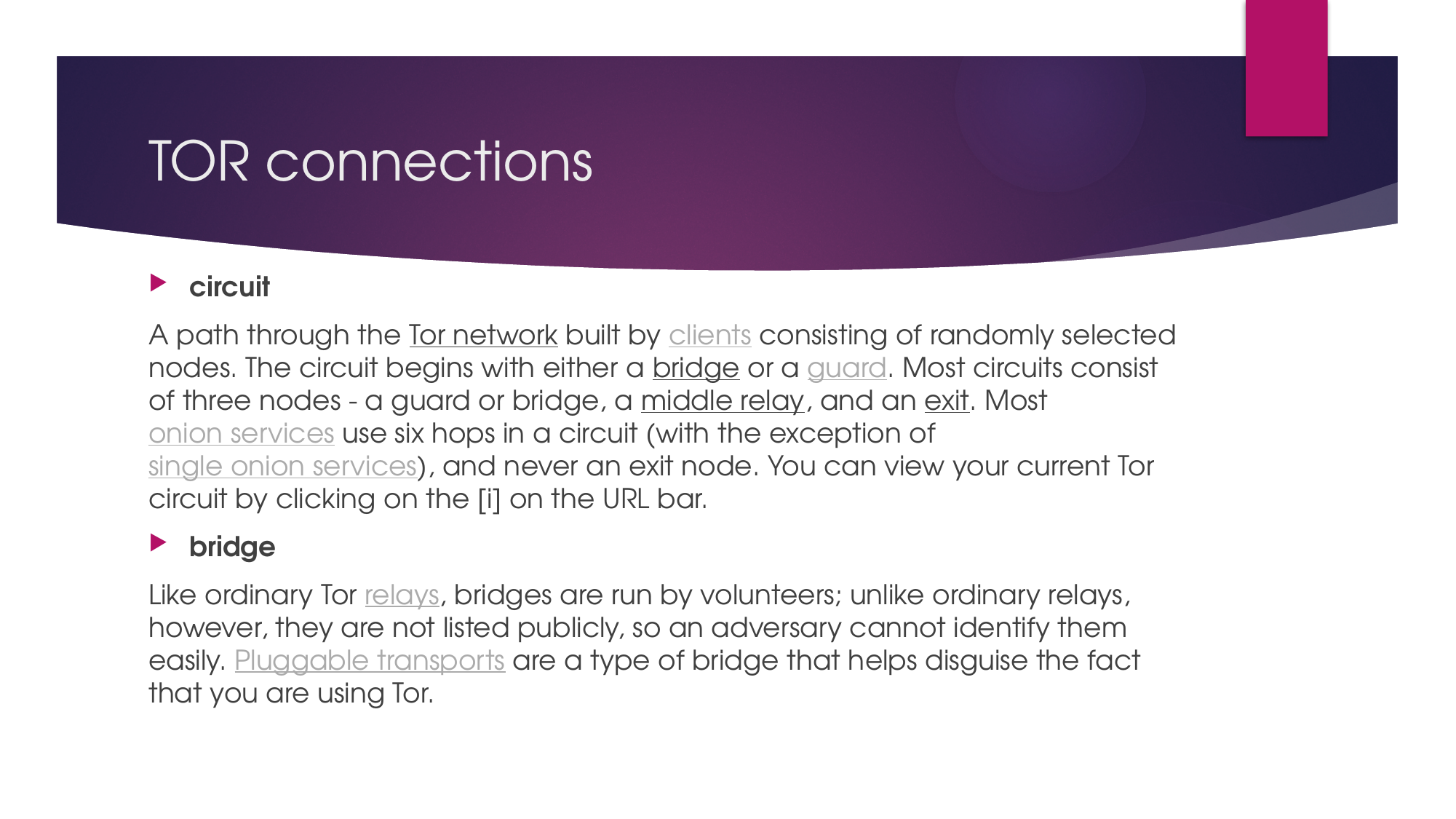

# TOR connections
circuit
A path through the Tor network built by clients consisting of randomly selected nodes. The circuit begins with either a bridge or a guard. Most circuits consist of three nodes - a guard or bridge, a middle relay, and an exit. Most onion services use six hops in a circuit (with the exception of single onion services), and never an exit node. You can view your current Tor circuit by clicking on the [i] on the URL bar.
bridge
Like ordinary Tor relays, bridges are run by volunteers; unlike ordinary relays, however, they are not listed publicly, so an adversary cannot identify them easily. Pluggable transports are a type of bridge that helps disguise the fact that you are using Tor.